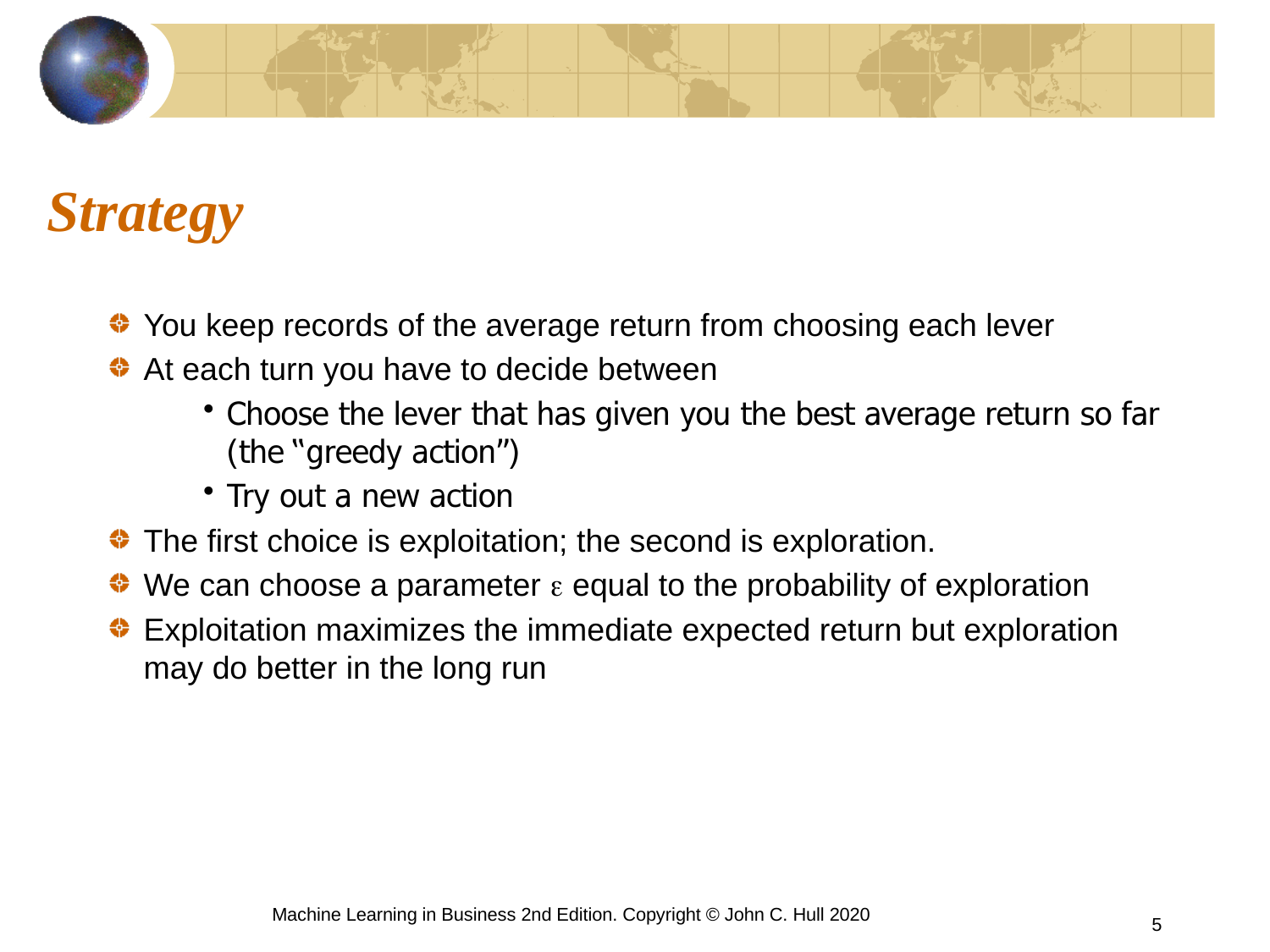

# Strategy
You keep records of the average return from choosing each lever
At each turn you have to decide between
Choose the lever that has given you the best average return so far (the “greedy action”)
Try out a new action
The first choice is exploitation; the second is exploration.
We can choose a parameter ε equal to the probability of exploration
Exploitation maximizes the immediate expected return but exploration may do better in the long run

Machine Learning in Business 2nd Edition. Copyright © John C. Hull 2020
5